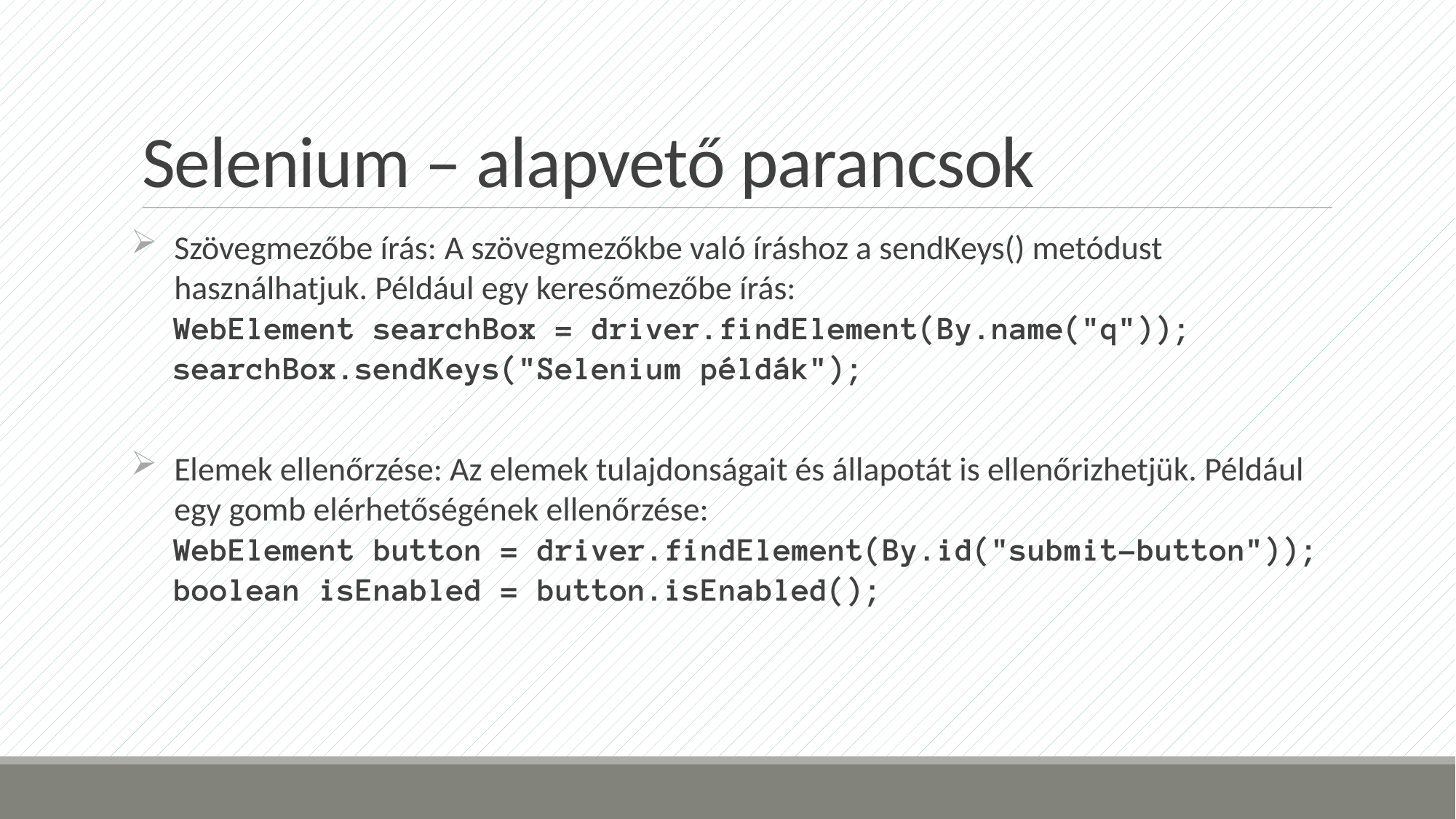

# Selenium – alapvető parancsok
Szövegmezőbe írás: A szövegmezőkbe való íráshoz a sendKeys() metódust használhatjuk. Például egy keresőmezőbe írás:
WebElement searchBox = driver.findElement(By.name("q"));
searchBox.sendKeys("Selenium példák");
Elemek ellenőrzése: Az elemek tulajdonságait és állapotát is ellenőrizhetjük. Például egy gomb elérhetőségének ellenőrzése:
WebElement button = driver.findElement(By.id("submit-button"));
boolean isEnabled = button.isEnabled();